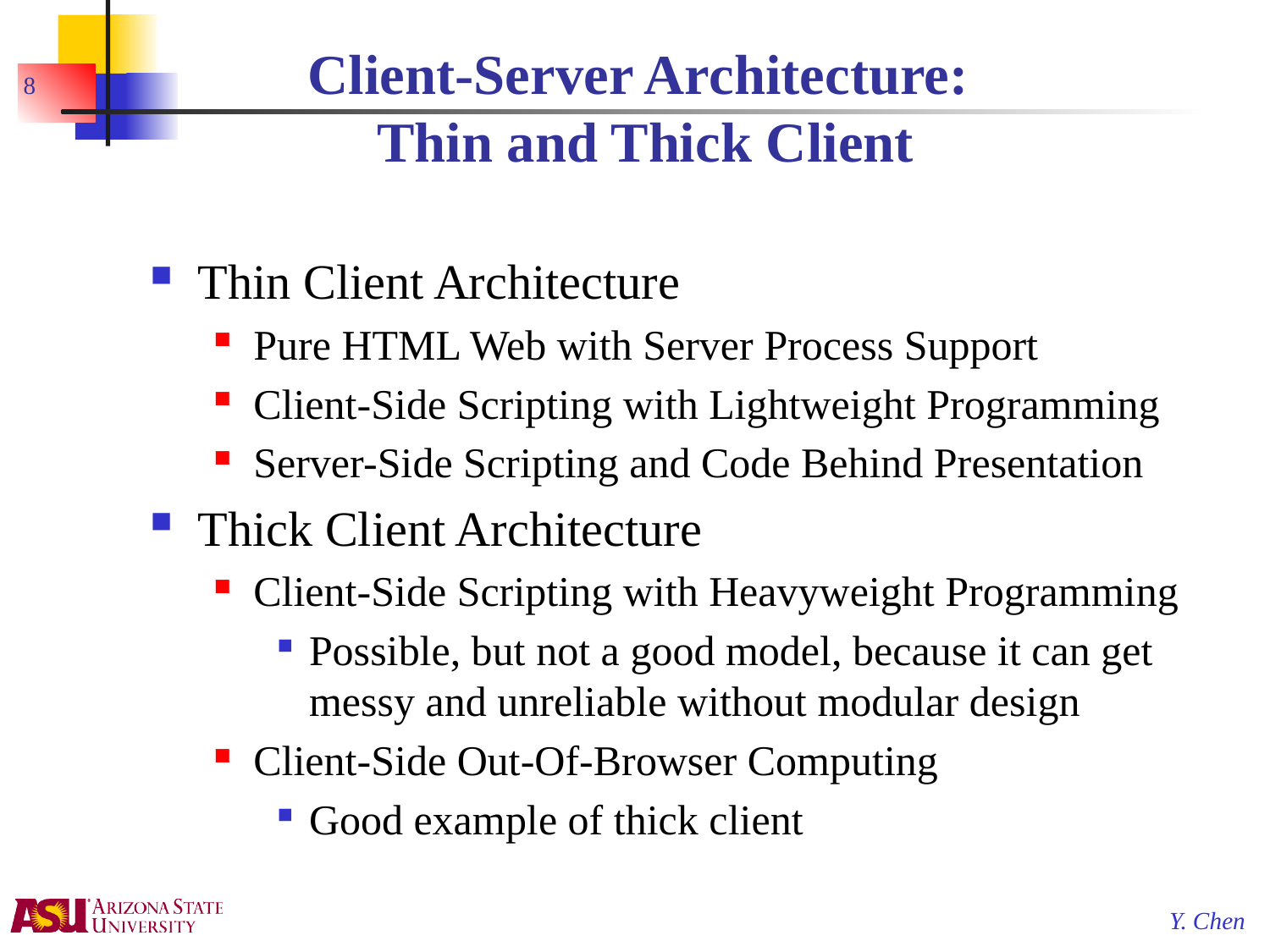

8
# Client-Server Architecture: Thin and Thick Client
Thin Client Architecture
Pure HTML Web with Server Process Support
Client-Side Scripting with Lightweight Programming
Server-Side Scripting and Code Behind Presentation
Thick Client Architecture
Client-Side Scripting with Heavyweight Programming
Possible, but not a good model, because it can get messy and unreliable without modular design
Client-Side Out-Of-Browser Computing
Good example of thick client